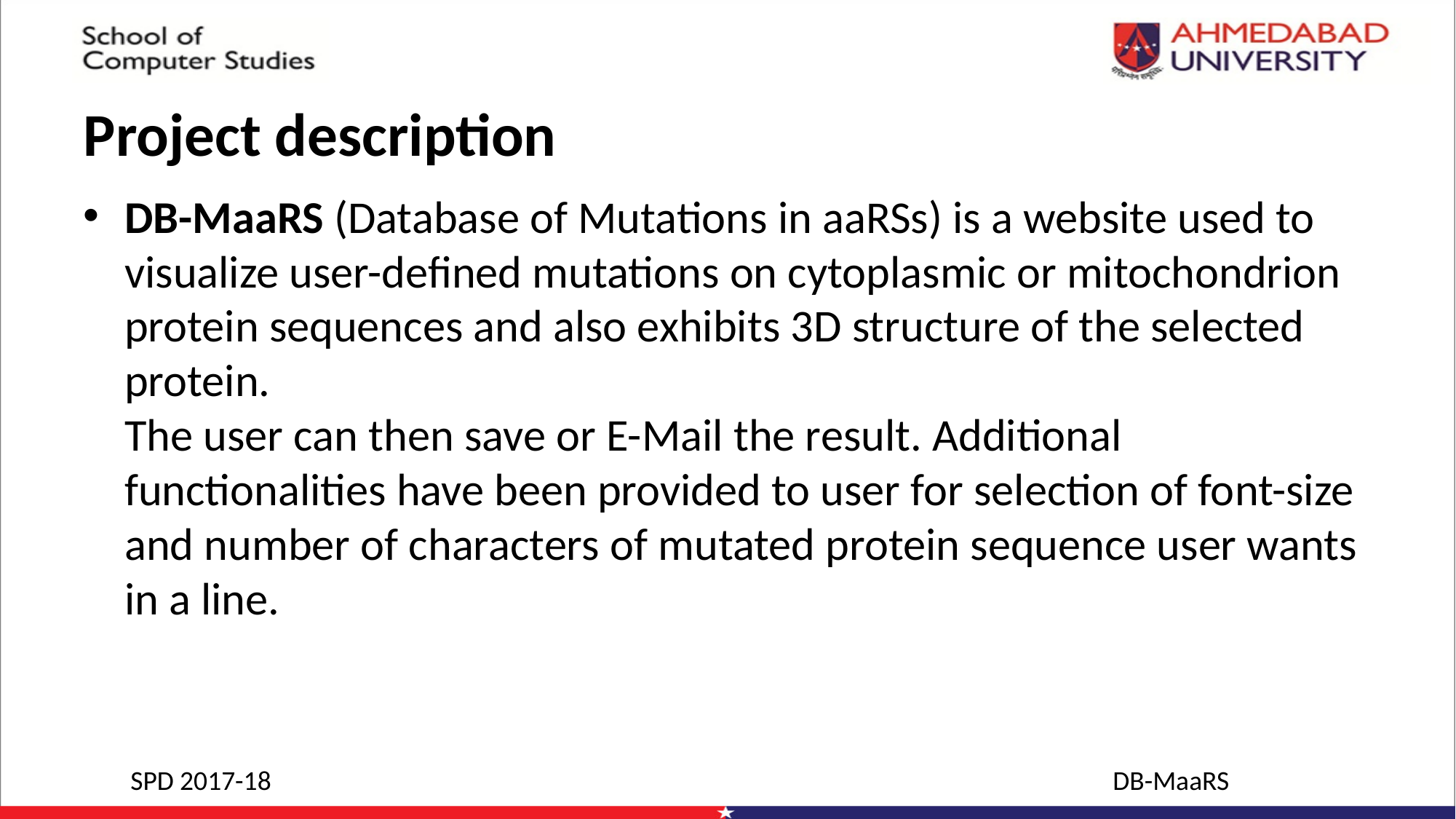

# Project description
DB-MaaRS (Database of Mutations in aaRSs) is a website used to visualize user-defined mutations on cytoplasmic or mitochondrion protein sequences and also exhibits 3D structure of the selected protein.
The user can then save or E-Mail the result. Additional functionalities have been provided to user for selection of font-size and number of characters of mutated protein sequence user wants in a line.

SPD 2017-18								DB-MaaRS